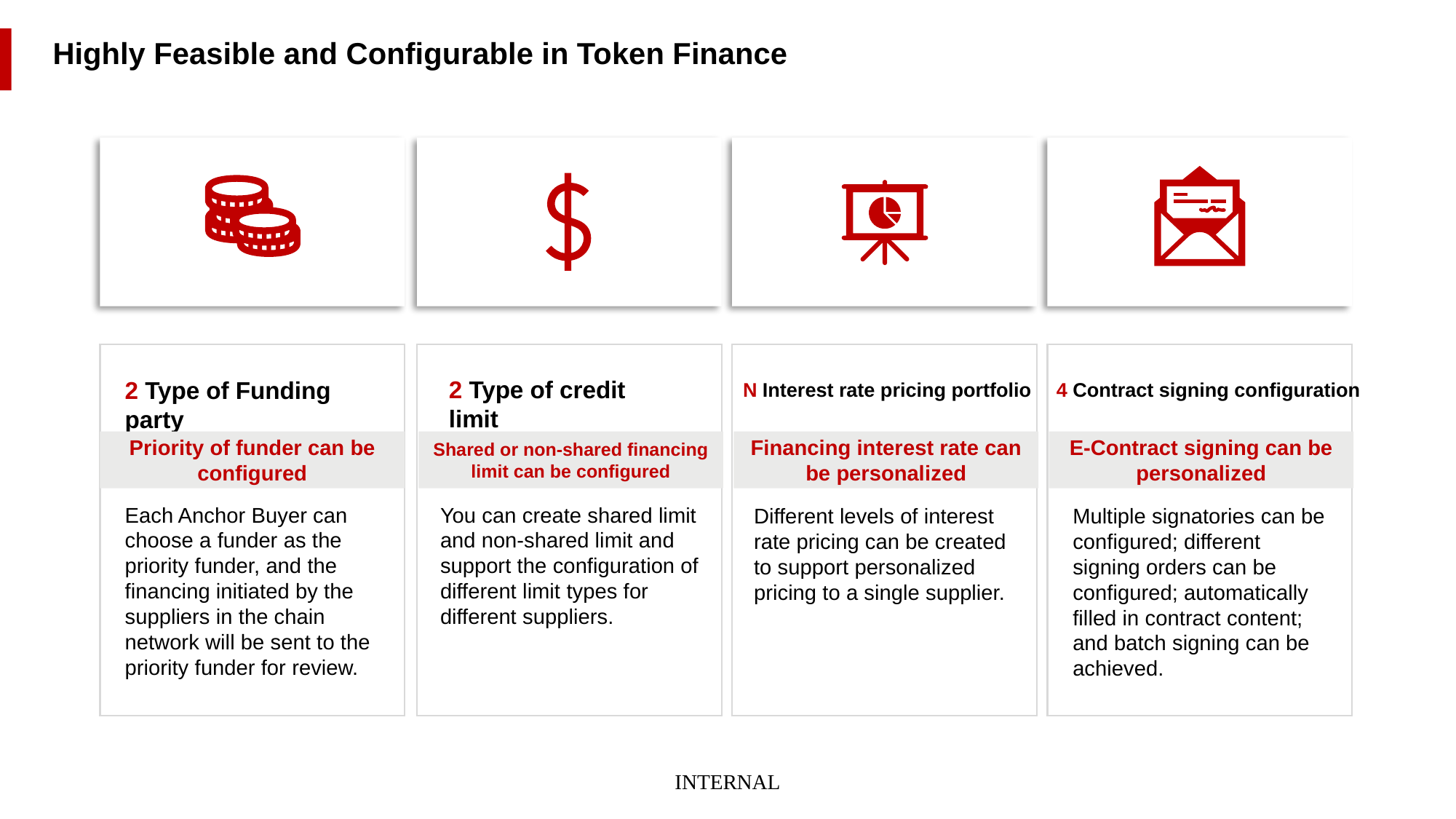

Highly Feasible and Configurable in Token Finance

2 Type of credit limit
2 Type of Funding party
4 Contract signing configuration
N Interest rate pricing portfolio
Priority of funder can be configured
Shared or non-shared financing limit can be configured
Financing interest rate can be personalized
E-Contract signing can be personalized
Each Anchor Buyer can choose a funder as the priority funder, and the financing initiated by the suppliers in the chain network will be sent to the priority funder for review.
You can create shared limit and non-shared limit and support the configuration of different limit types for different suppliers.
Multiple signatories can be configured; different signing orders can be configured; automatically filled in contract content; and batch signing can be achieved.
Different levels of interest rate pricing can be created to support personalized pricing to a single supplier.
INTERNAL